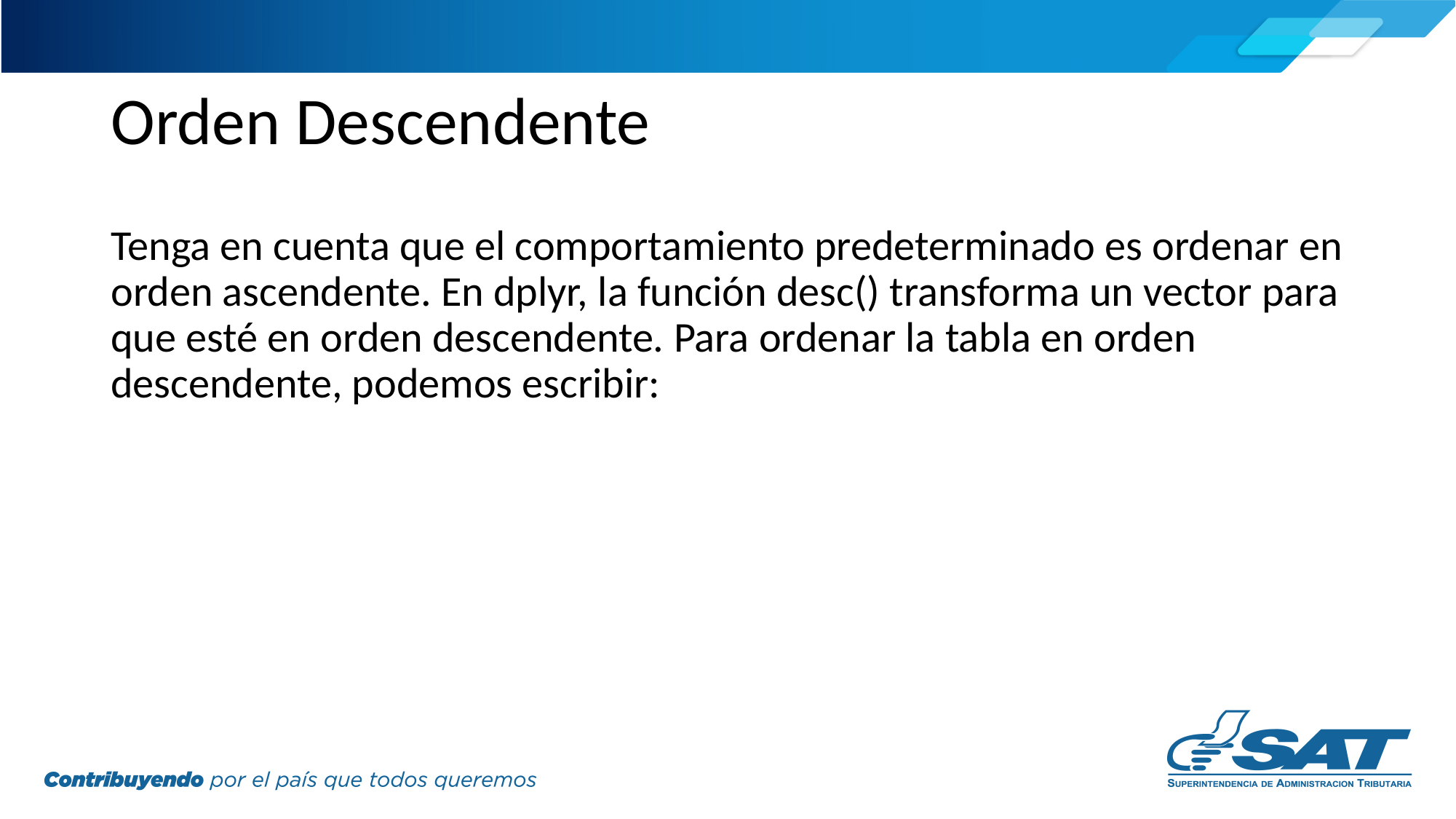

# Orden Descendente
Tenga en cuenta que el comportamiento predeterminado es ordenar en orden ascendente. En dplyr, la función desc() transforma un vector para que esté en orden descendente. Para ordenar la tabla en orden descendente, podemos escribir: